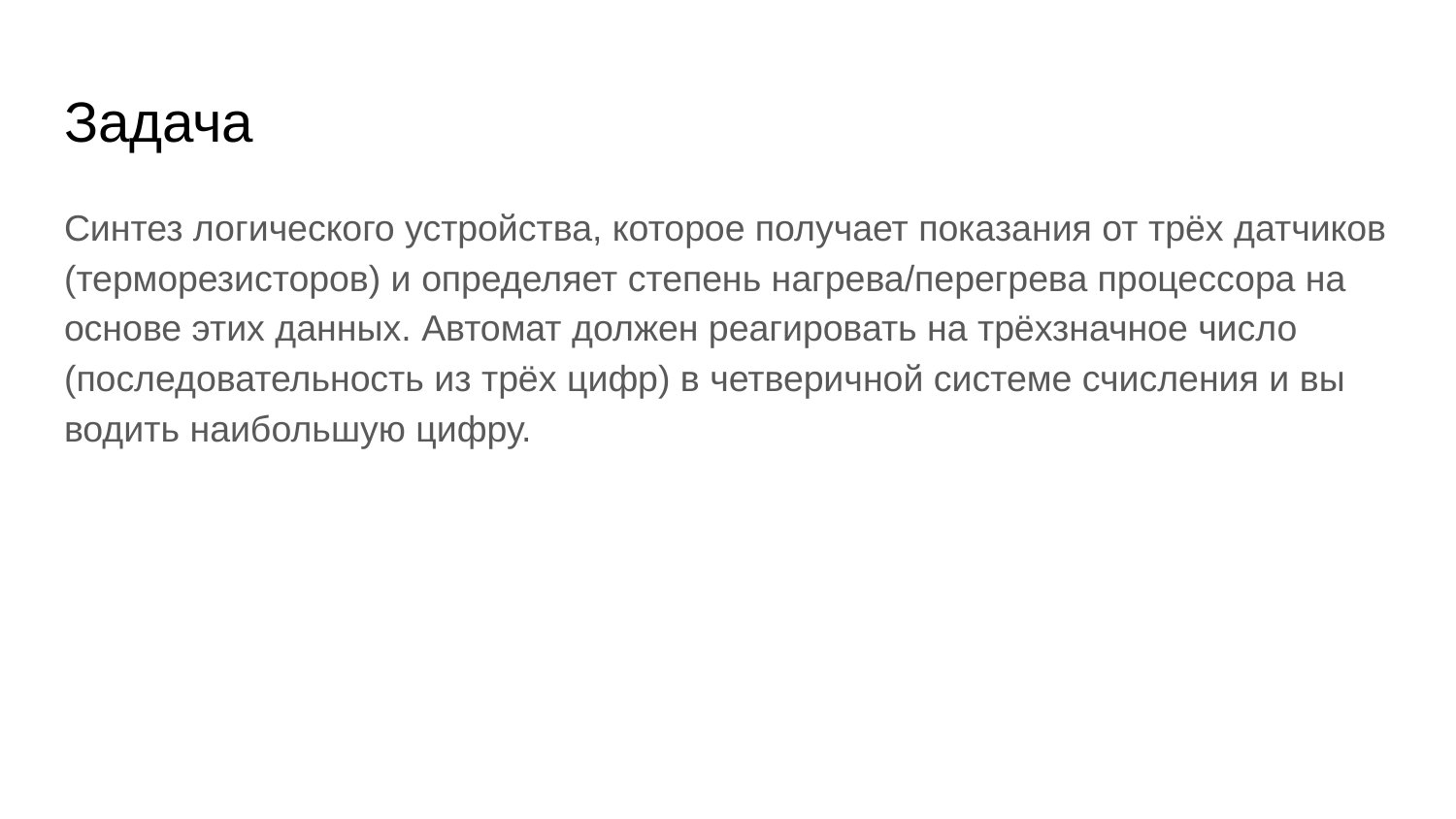

# Задача
Синтез логического устройства, которое получает показания от трёх датчиков (терморезисторов) и определяет степень нагрева/перегрева процессора на основе этих данных. Автомат должен реагировать на трёхзначное число (последовательность из трёх цифр) в четверичной системе счисления и вы­водить наибольшую цифру.